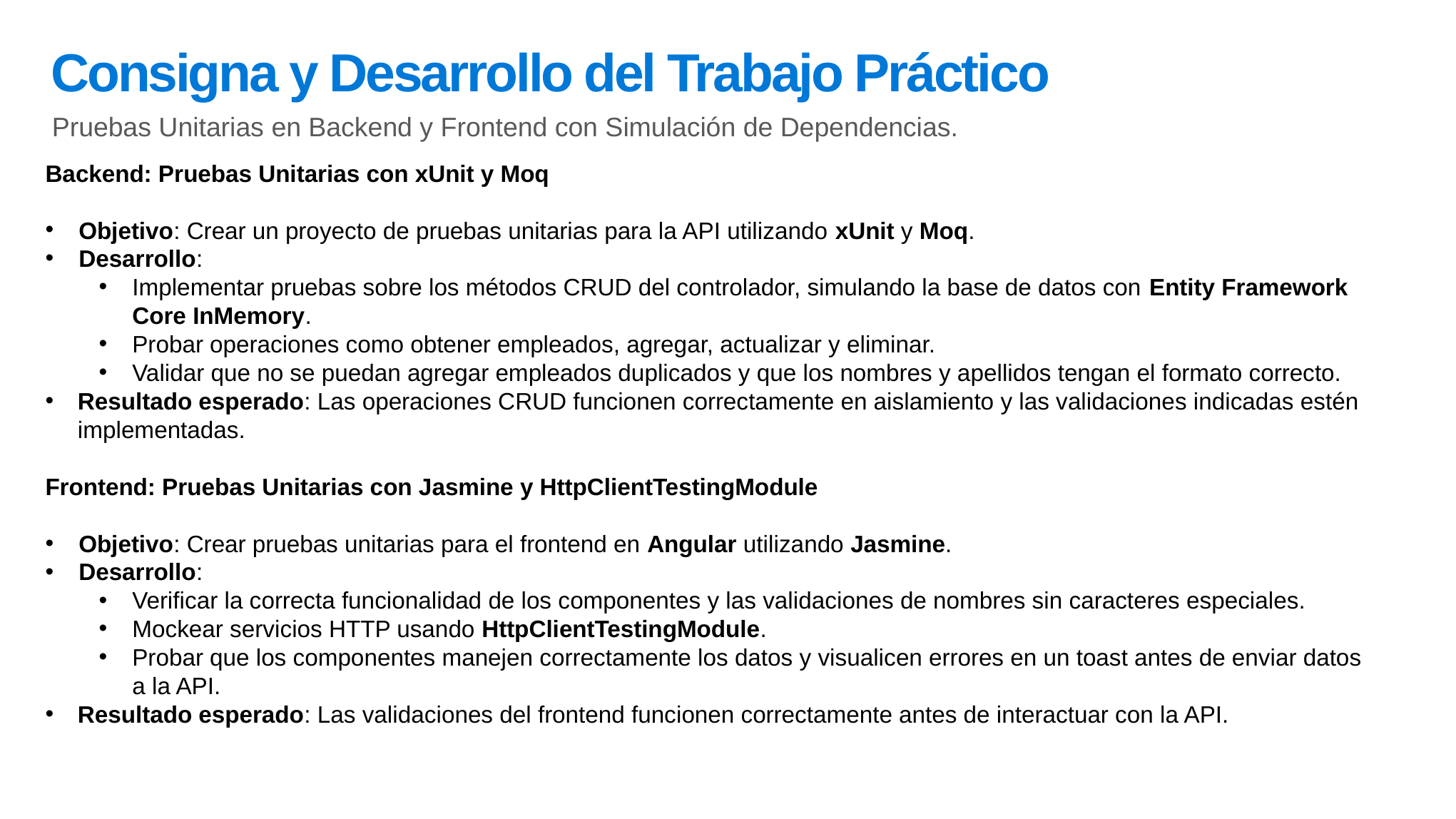

# Consigna y Desarrollo del Trabajo Práctico
Pruebas Unitarias en Backend y Frontend con Simulación de Dependencias.

Backend: Pruebas Unitarias con xUnit y Moq

Objetivo: Crear un proyecto de pruebas unitarias para la API utilizando xUnit y Moq.
Desarrollo:
Implementar pruebas sobre los métodos CRUD del controlador, simulando la base de datos con Entity Framework Core InMemory.
Probar operaciones como obtener empleados, agregar, actualizar y eliminar.
Validar que no se puedan agregar empleados duplicados y que los nombres y apellidos tengan el formato correcto.
Resultado esperado: Las operaciones CRUD funcionen correctamente en aislamiento y las validaciones indicadas estén implementadas.

Frontend: Pruebas Unitarias con Jasmine y HttpClientTestingModule

Objetivo: Crear pruebas unitarias para el frontend en Angular utilizando Jasmine.
Desarrollo:
Verificar la correcta funcionalidad de los componentes y las validaciones de nombres sin caracteres especiales.
Mockear servicios HTTP usando HttpClientTestingModule.
Probar que los componentes manejen correctamente los datos y visualicen errores en un toast antes de enviar datos a la API.
Resultado esperado: Las validaciones del frontend funcionen correctamente antes de interactuar con la API.